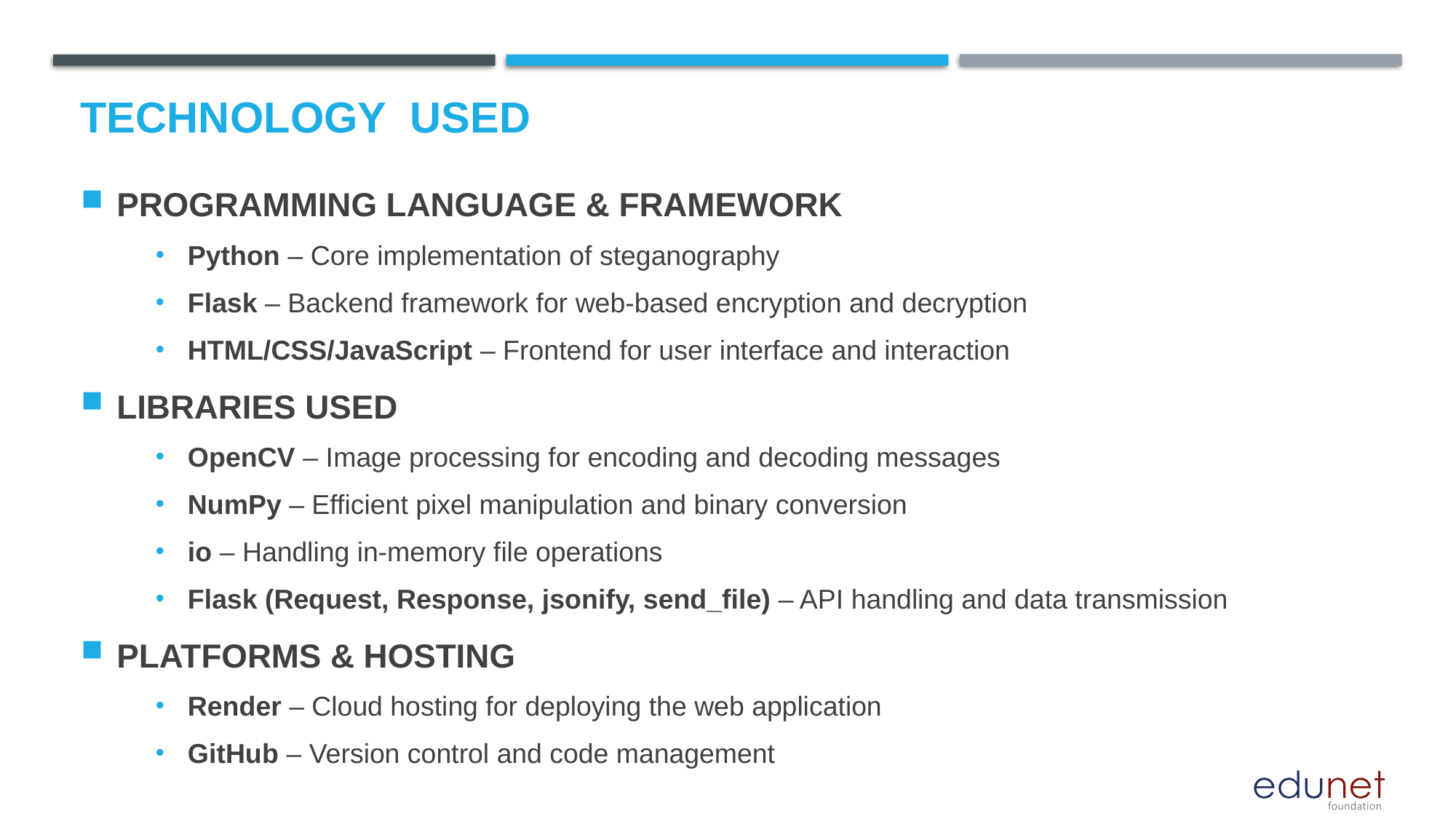

# Technology  used
PROGRAMMING LANGUAGE & FRAMEWORK
Python – Core implementation of steganography
Flask – Backend framework for web-based encryption and decryption
HTML/CSS/JavaScript – Frontend for user interface and interaction
LIBRARIES USED
OpenCV – Image processing for encoding and decoding messages
NumPy – Efficient pixel manipulation and binary conversion
io – Handling in-memory file operations
Flask (Request, Response, jsonify, send_file) – API handling and data transmission
PLATFORMS & HOSTING
Render – Cloud hosting for deploying the web application
GitHub – Version control and code management